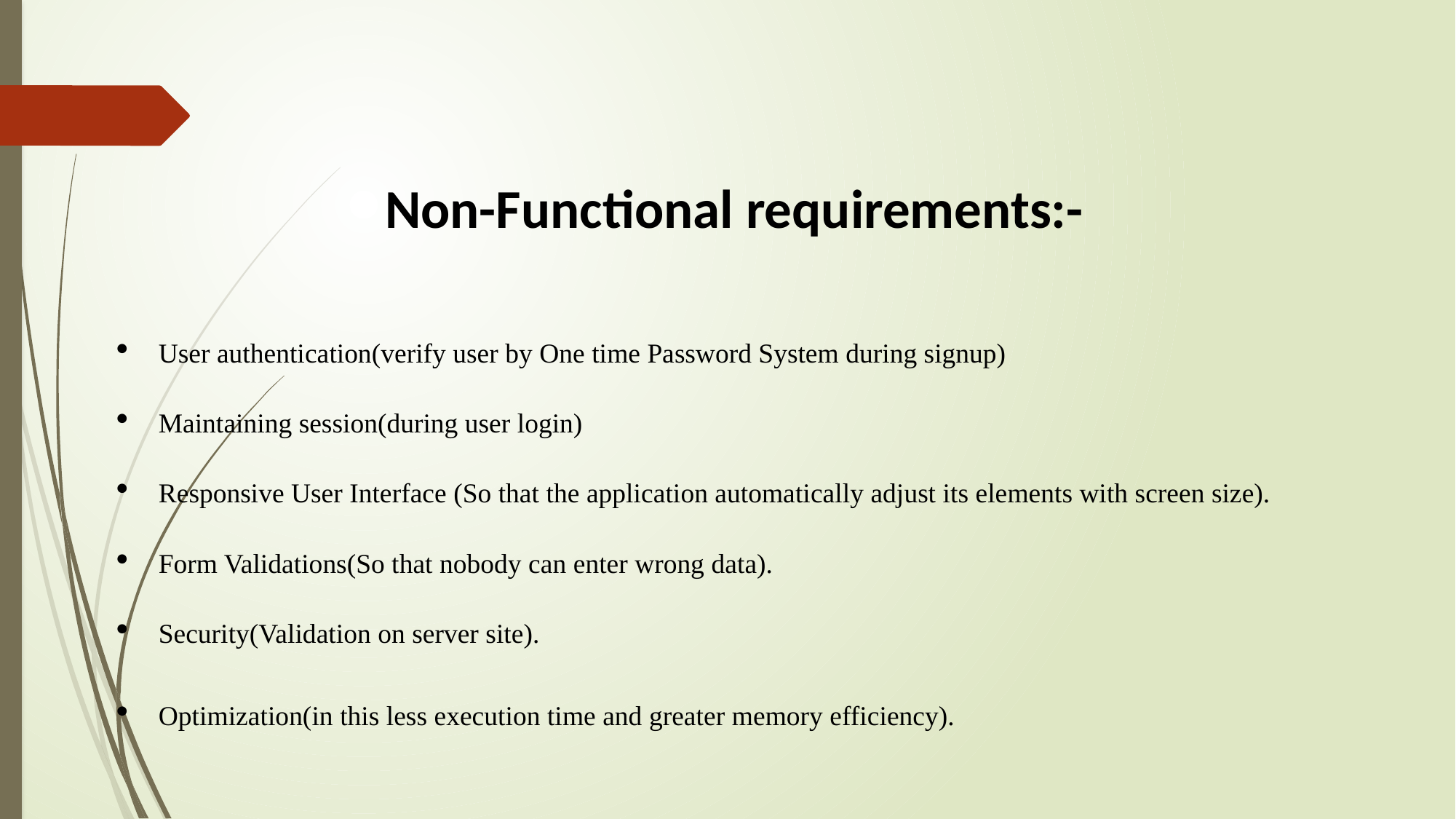

Non-Functional requirements:-

User authentication(verify user by One time Password System during signup)

Maintaining session(during user login)

Responsive User Interface (So that the application automatically adjust its elements with screen size).

Form Validations(So that nobody can enter wrong data).

Security(Validation on server site).

Optimization(in this less execution time and greater memory efficiency).